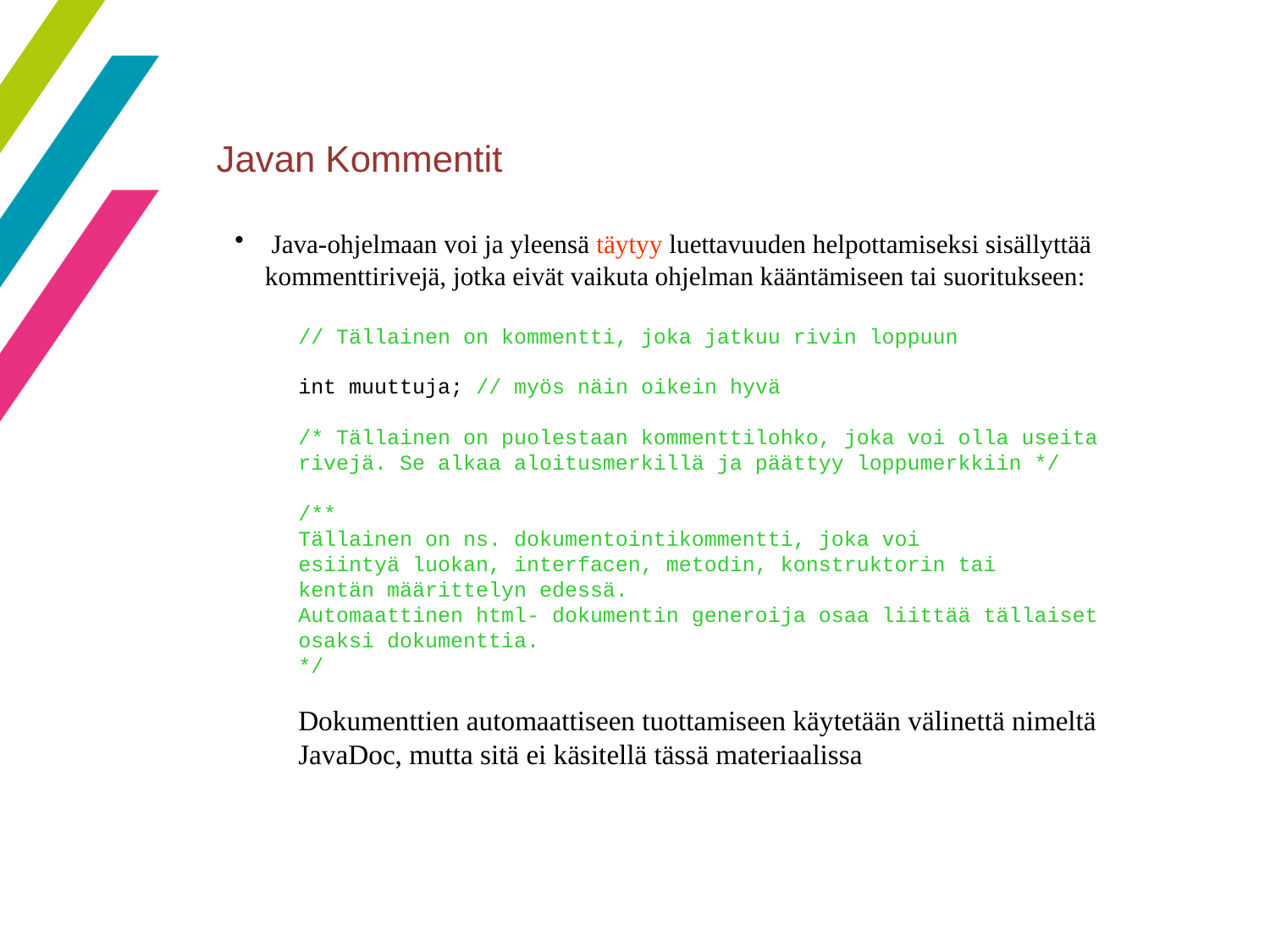

5
Javan Kommentit
 Java-ohjelmaan voi ja yleensä täytyy luettavuuden helpottamiseksi sisällyttää kommenttirivejä, jotka eivät vaikuta ohjelman kääntämiseen tai suoritukseen:

// Tällainen on kommentti, joka jatkuu rivin loppuun

int muuttuja; // myös näin oikein hyvä

/* Tällainen on puolestaan kommenttilohko, joka voi olla useita rivejä. Se alkaa aloitusmerkillä ja päättyy loppumerkkiin */

/**
Tällainen on ns. dokumentointikommentti, joka voi
esiintyä luokan, interfacen, metodin, konstruktorin tai
kentän määrittelyn edessä.
Automaattinen html- dokumentin generoija osaa liittää tällaiset
osaksi dokumenttia.
*/

Dokumenttien automaattiseen tuottamiseen käytetään välinettä nimeltä JavaDoc, mutta sitä ei käsitellä tässä materiaalissa